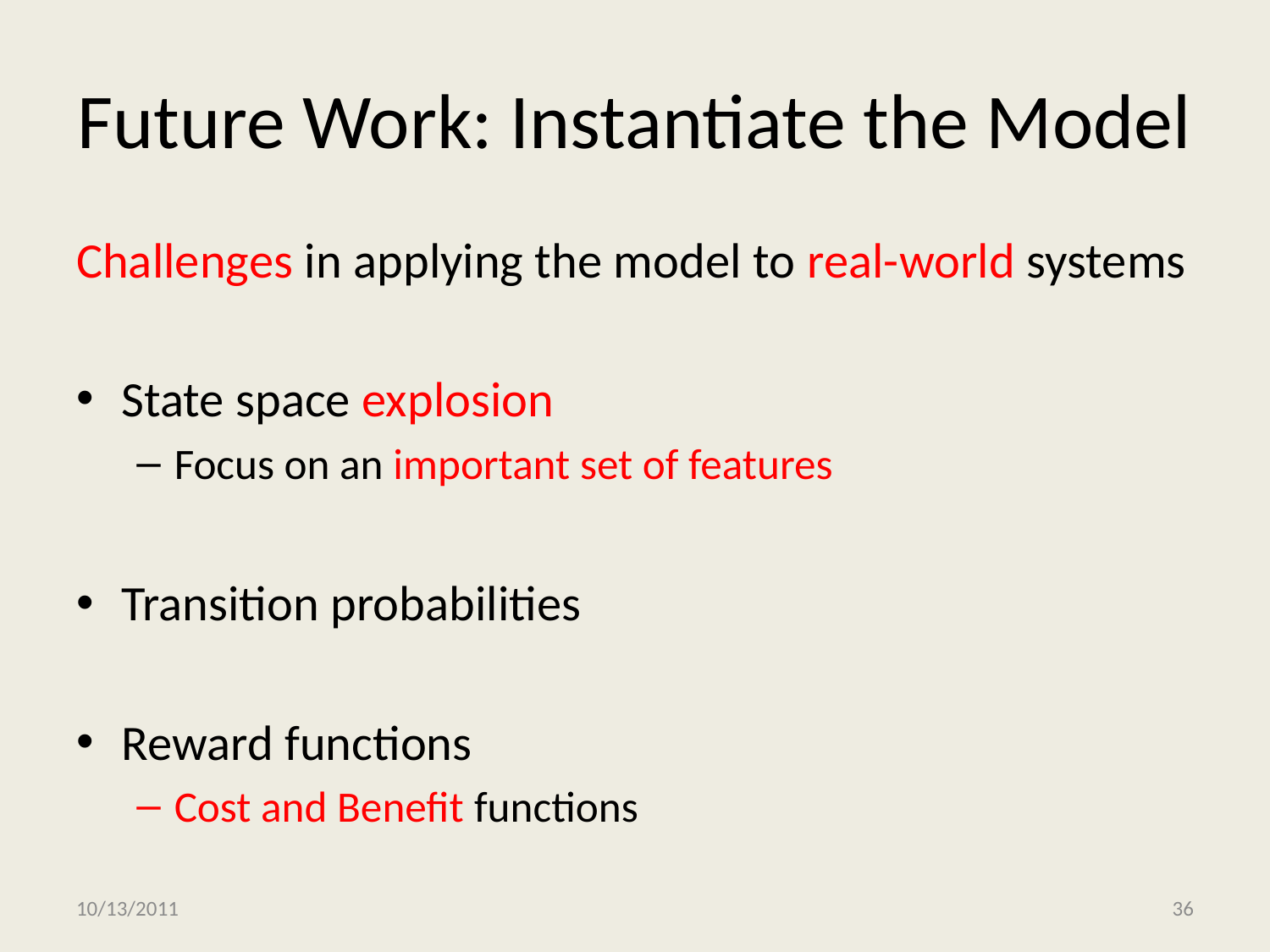

# Future Work: Instantiate the Model
Challenges in applying the model to real-world systems

State space explosion
Focus on an important set of features

Transition probabilities

Reward functions
Cost and Benefit functions

10/13/2011
36